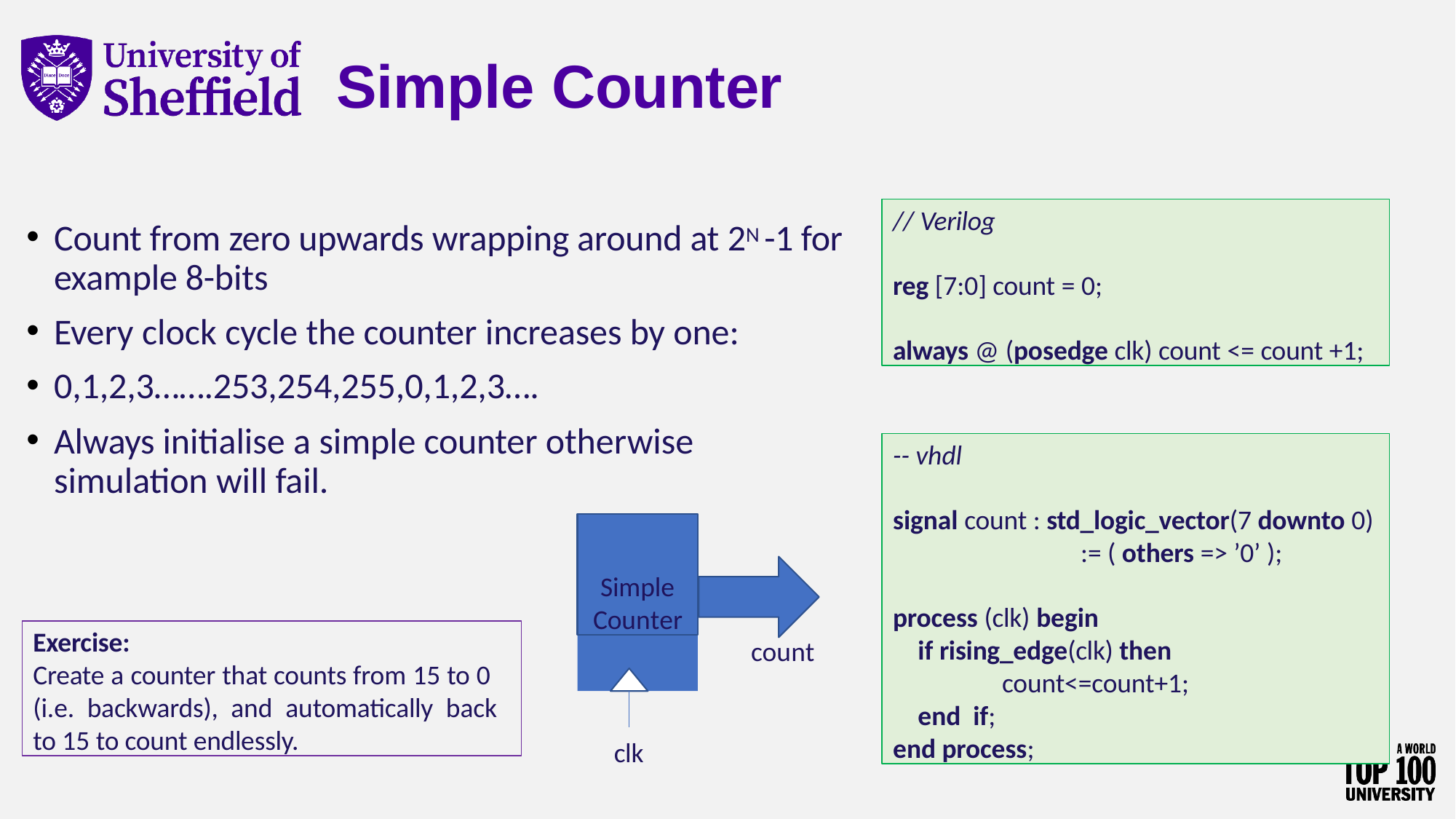

# Simple Counter
// Verilog

reg [7:0] count = 0;

always @ (posedge clk) count <= count +1;
Count from zero upwards wrapping around at 2N -1 for example 8-bits
Every clock cycle the counter increases by one:
0,1,2,3…….253,254,255,0,1,2,3….
Always initialise a simple counter otherwise  simulation will fail.
-- vhdl

signal count : std_logic_vector(7 downto 0)
:= ( others => ’0’ );

process (clk) begin
if rising_edge(clk) then
count<=count+1;
end if;  end process;

Simple  Counter

Exercise:
Create a counter that counts from 15 to 0  (i.e. backwards), and automatically back to 15 to count endlessly.
count
clk